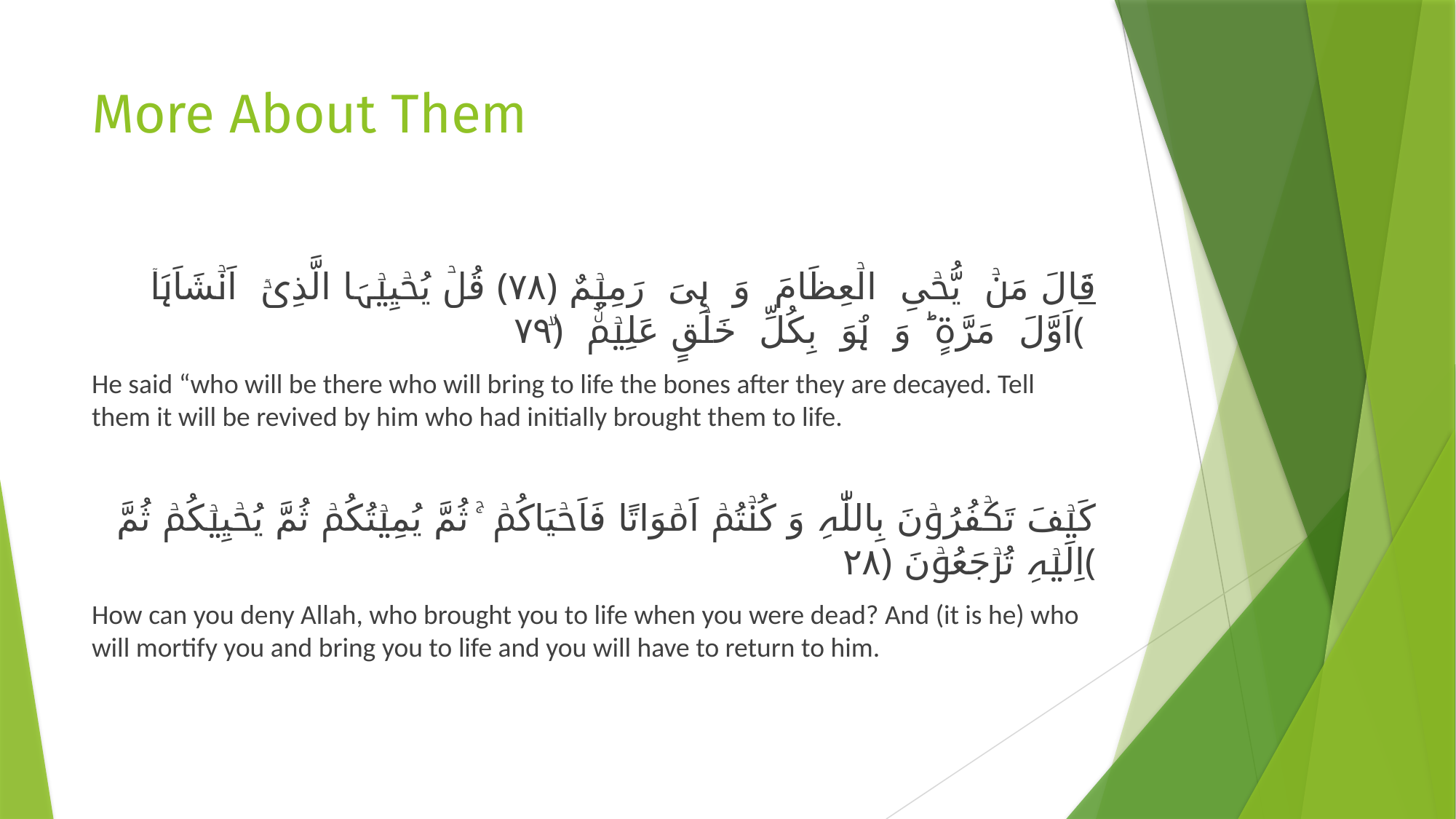

# More About Them
قَالَ مَنۡ  یُّحۡیِ  الۡعِظَامَ  وَ  ہِیَ  رَمِیۡمٌ ﴿۷۸﴾ قُلۡ یُحۡیِیۡہَا الَّذِیۡۤ  اَنۡشَاَہَاۤ  اَوَّلَ  مَرَّۃٍ ؕ وَ  ہُوَ  بِکُلِّ  خَلۡقٍ عَلِیۡمُۨ  ﴿ۙ۷۹﴾
He said “who will be there who will bring to life the bones after they are decayed. Tell them it will be revived by him who had initially brought them to life.

کَیۡفَ تَکۡفُرُوۡنَ بِاللّٰہِ وَ کُنۡتُمۡ اَمۡوَاتًا فَاَحۡیَاکُمۡ ۚ ثُمَّ یُمِیۡتُکُمۡ ثُمَّ یُحۡیِیۡکُمۡ ثُمَّ  اِلَیۡہِ تُرۡجَعُوۡنَ ﴿۲۸﴾
How can you deny Allah, who brought you to life when you were dead? And (it is he) who will mortify you and bring you to life and you will have to return to him.